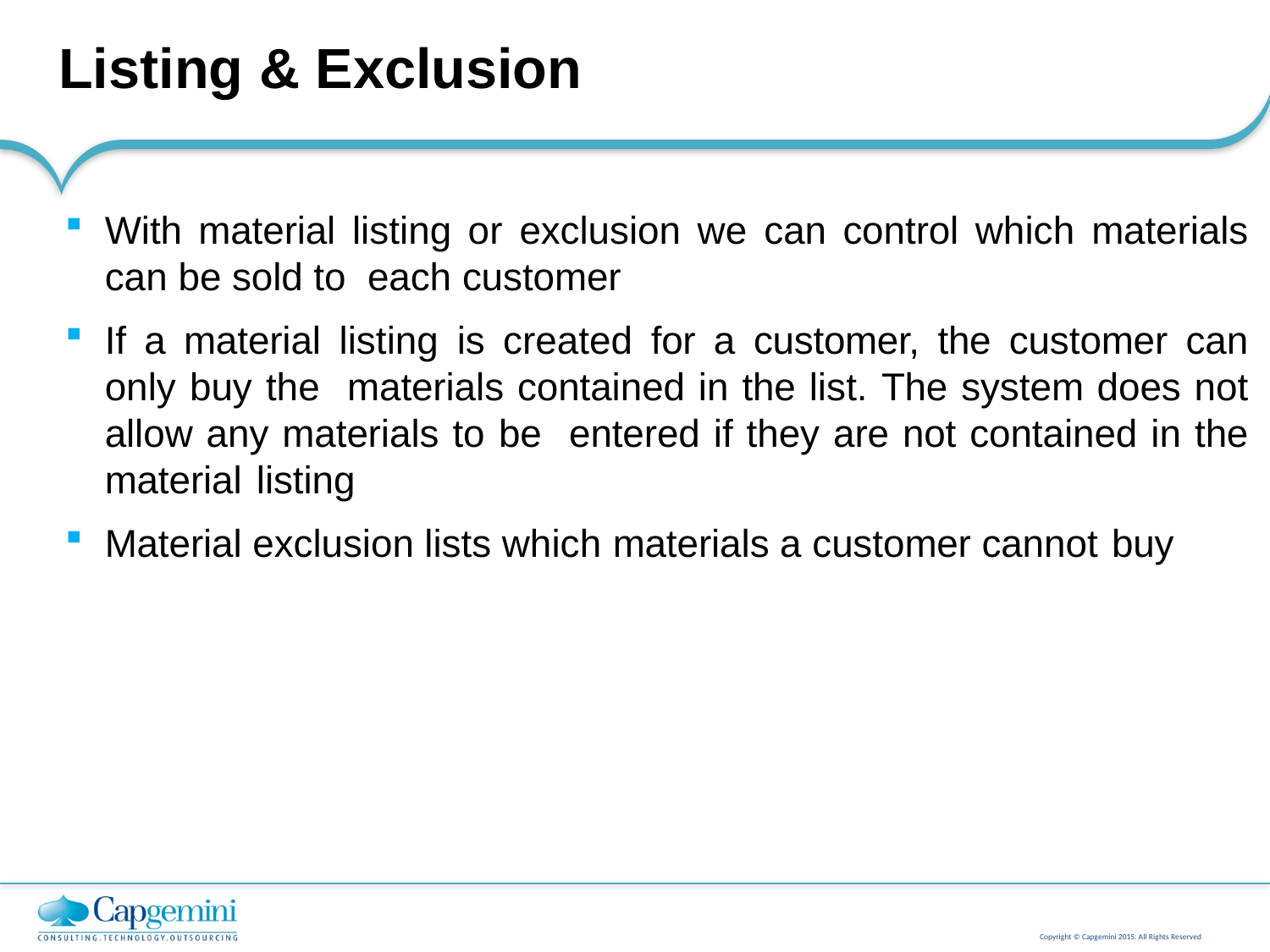

# Listing & Exclusion
With material listing or exclusion we can control which materials can be sold to  each customer
If a material listing is created for a customer, the customer can only buy the  materials contained in the list. The system does not allow any materials to be  entered if they are not contained in the material listing
Material exclusion lists which materials a customer cannot buy